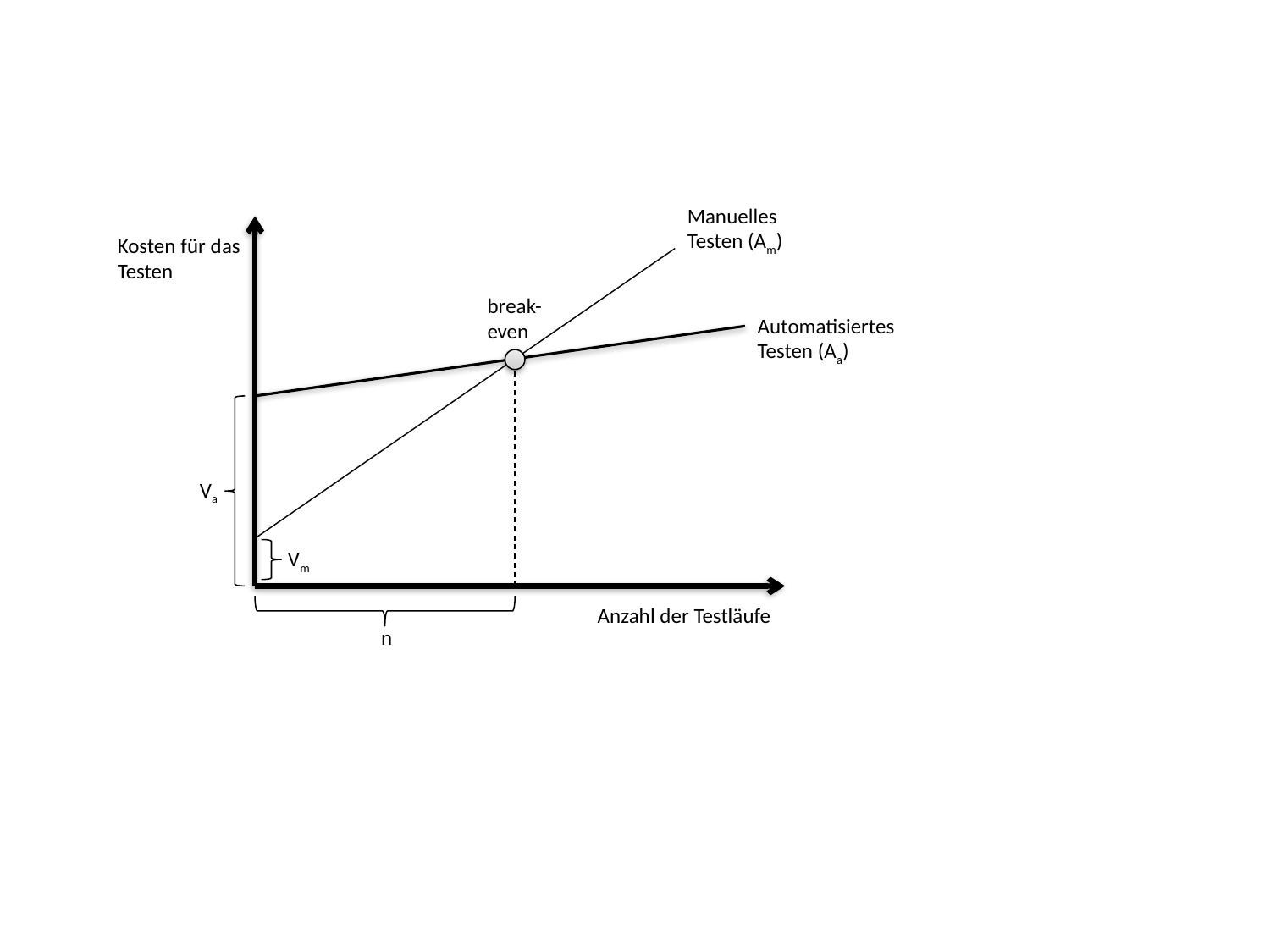

Manuelles Testen (Am)
Kosten für das Testen
break-even
Automatisiertes Testen (Aa)

Va

Vm
Anzahl der Testläufe
n